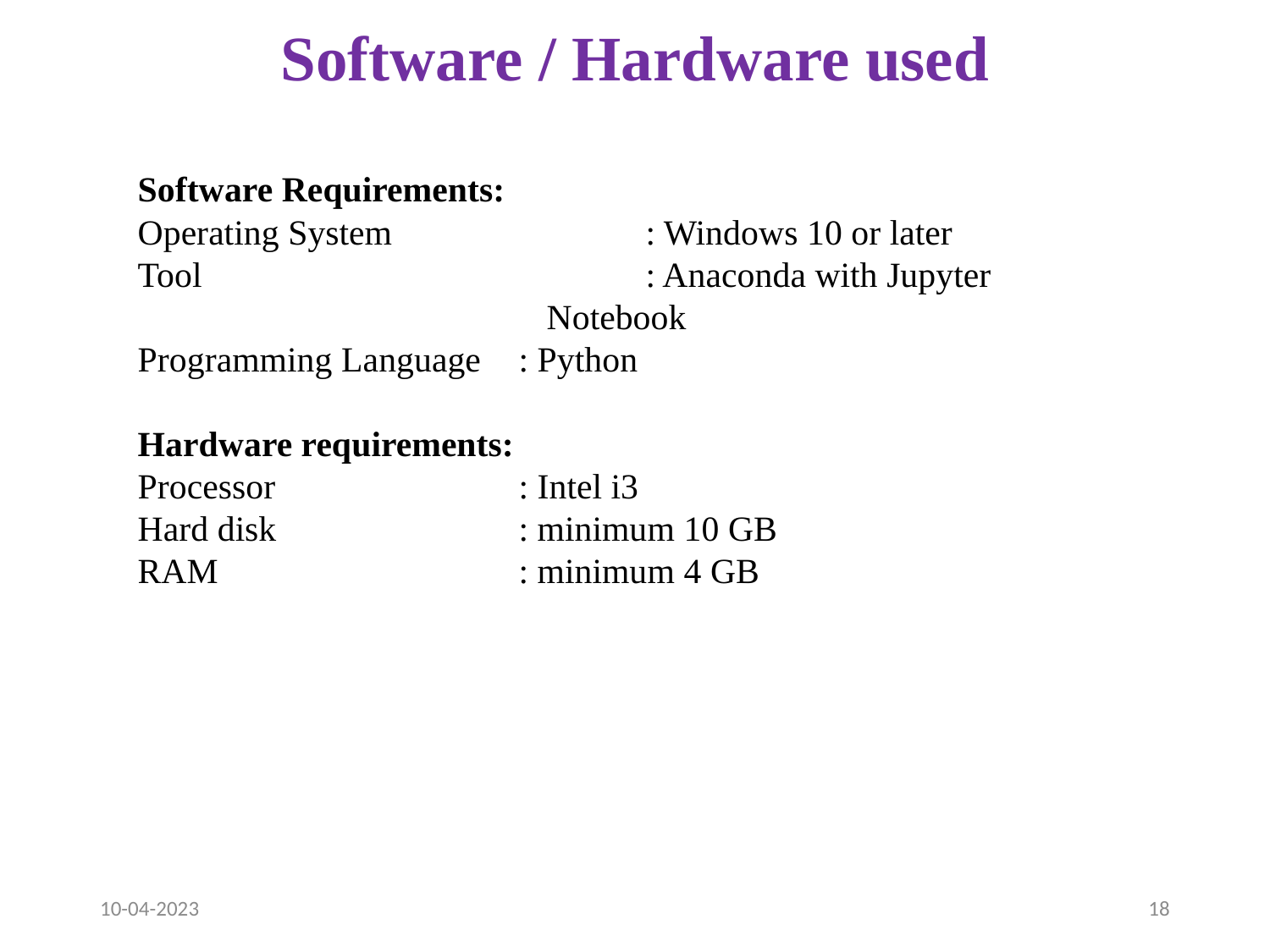

# Software / Hardware used
Software Requirements:
Operating System  		: Windows 10 or later
Tool   		               	: Anaconda with Jupyter
                                              Notebook
Programming Language  	: Python

Hardware requirements:
Processor   		: Intel i3
Hard disk   		: minimum 10 GB
RAM        		: minimum 4 GB
10-04-2023
18